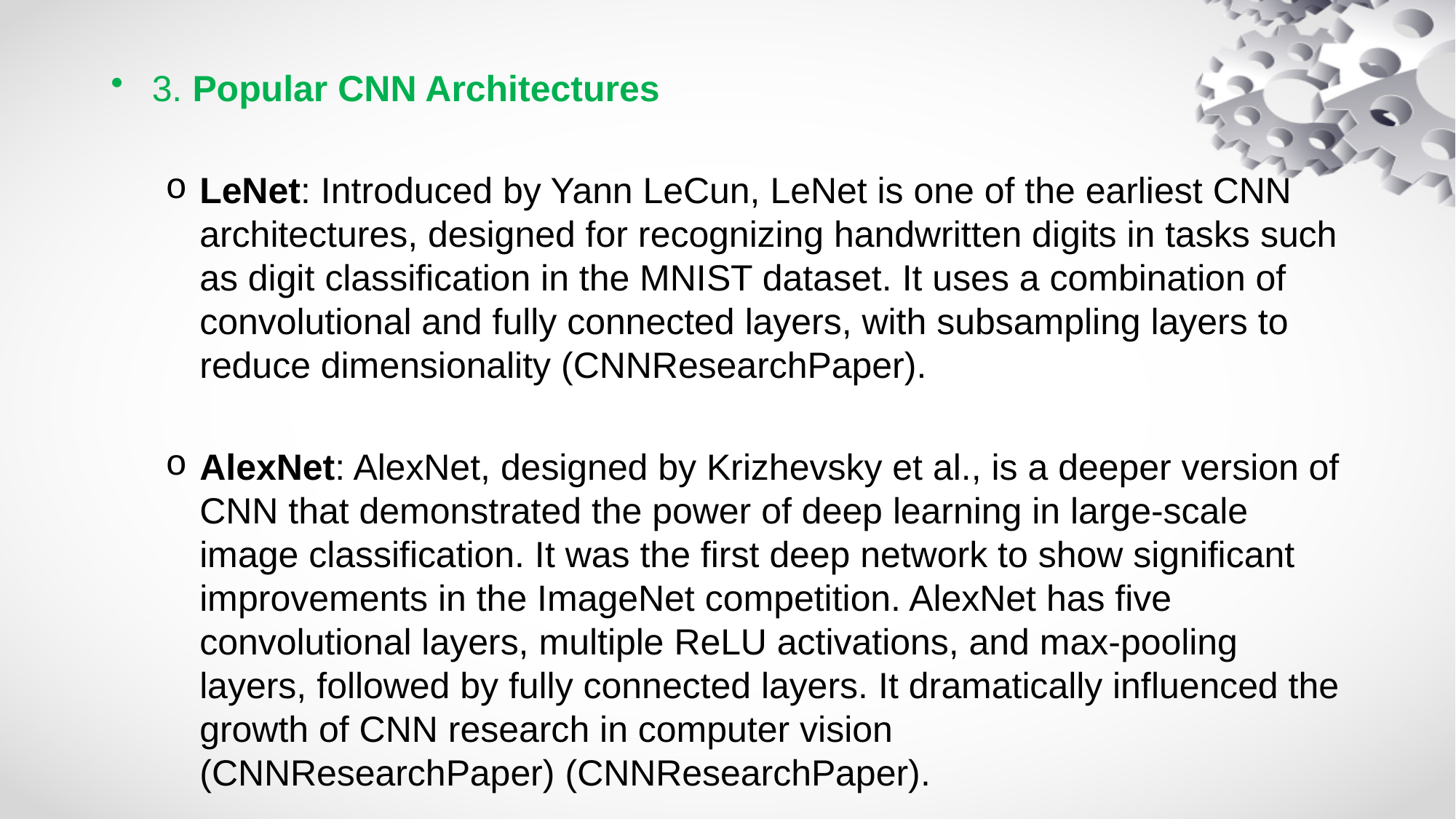

3. Popular CNN Architectures

LeNet: Introduced by Yann LeCun, LeNet is one of the earliest CNN architectures, designed for recognizing handwritten digits in tasks such as digit classification in the MNIST dataset. It uses a combination of convolutional and fully connected layers, with subsampling layers to reduce dimensionality (CNNResearchPaper).

AlexNet: AlexNet, designed by Krizhevsky et al., is a deeper version of CNN that demonstrated the power of deep learning in large-scale image classification. It was the first deep network to show significant improvements in the ImageNet competition. AlexNet has five convolutional layers, multiple ReLU activations, and max-pooling layers, followed by fully connected layers. It dramatically influenced the growth of CNN research in computer vision (CNNResearchPaper) (CNNResearchPaper).